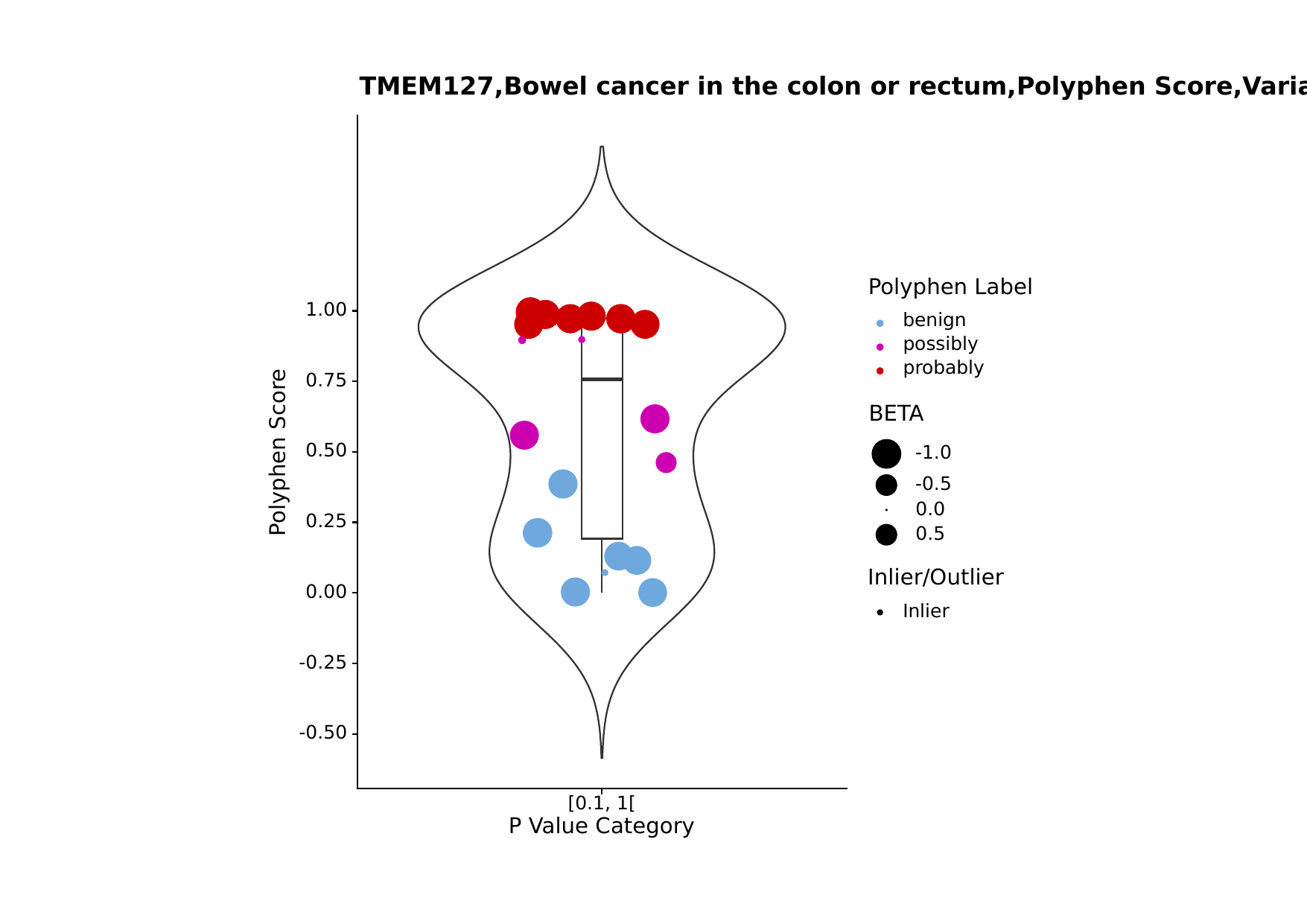

TMEM127,Bowel cancer in the colon or rectum,Polyphen Score,Variants by P Value Category

Polyphen Label

1.00

benign

possibly

probably

0.75

BETA

Polyphen Score
0.50
-1.0

-0.5
0.0

0.25

0.5

Inlier/Outlier

0.00

Inlier

-0.25

-0.50

[0.1, 1[
P Value Category